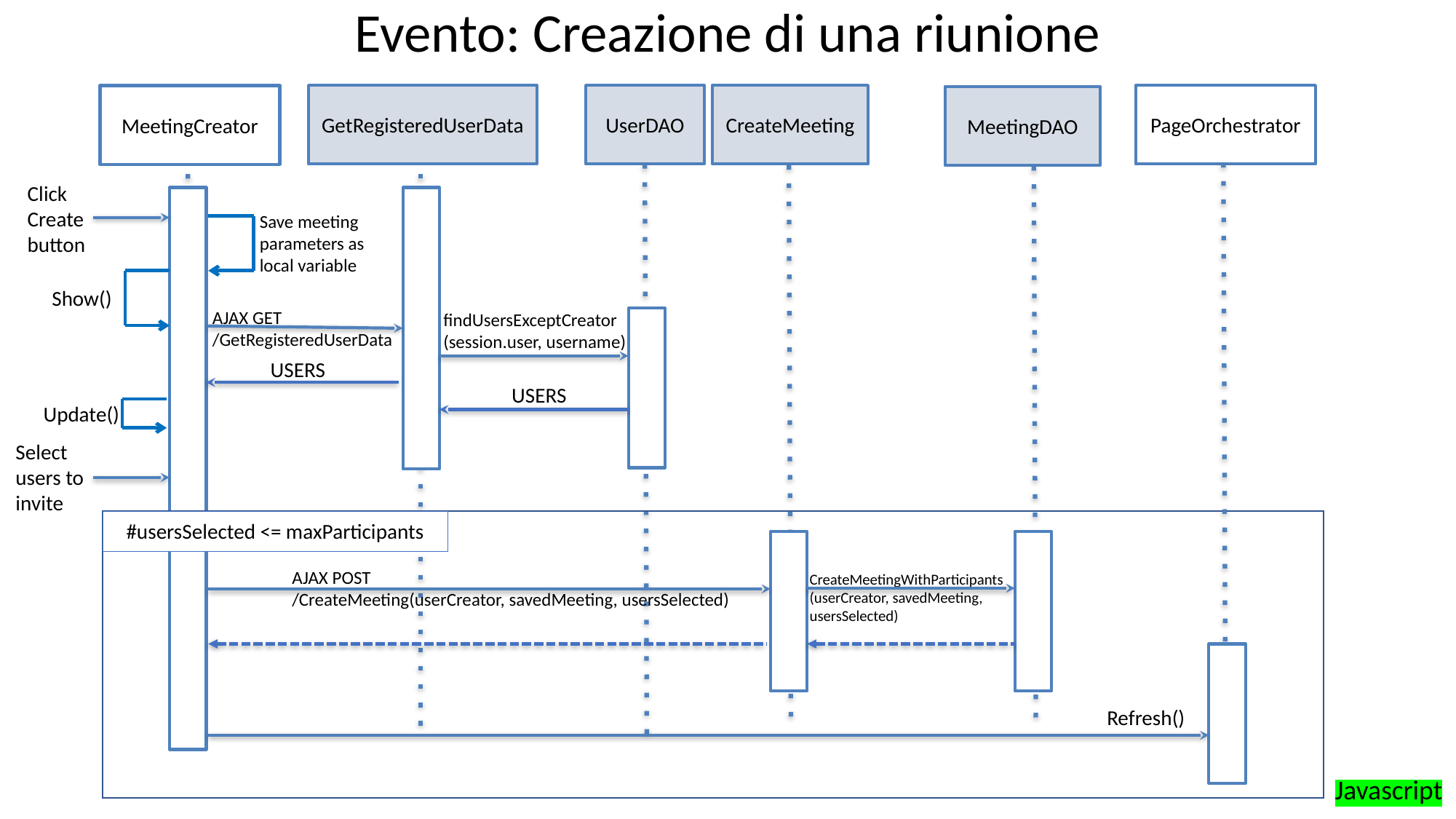

# Evento: Creazione di una riunione
PageOrchestrator
UserDAO
CreateMeeting
GetRegisteredUserData
MeetingCreator
MeetingDAO
Click
Create
button

Save meeting parameters as local variable
Show()
AJAX GET
/GetRegisteredUserData
findUsersExceptCreator
(session.user, username)

USERS
USERS
Update()
Select users to invite
#usersSelected <= maxParticipants

AJAX POST
/CreateMeeting(userCreator, savedMeeting, usersSelected)
CreateMeetingWithParticipants
(userCreator, savedMeeting, usersSelected)

Refresh()
Javascript